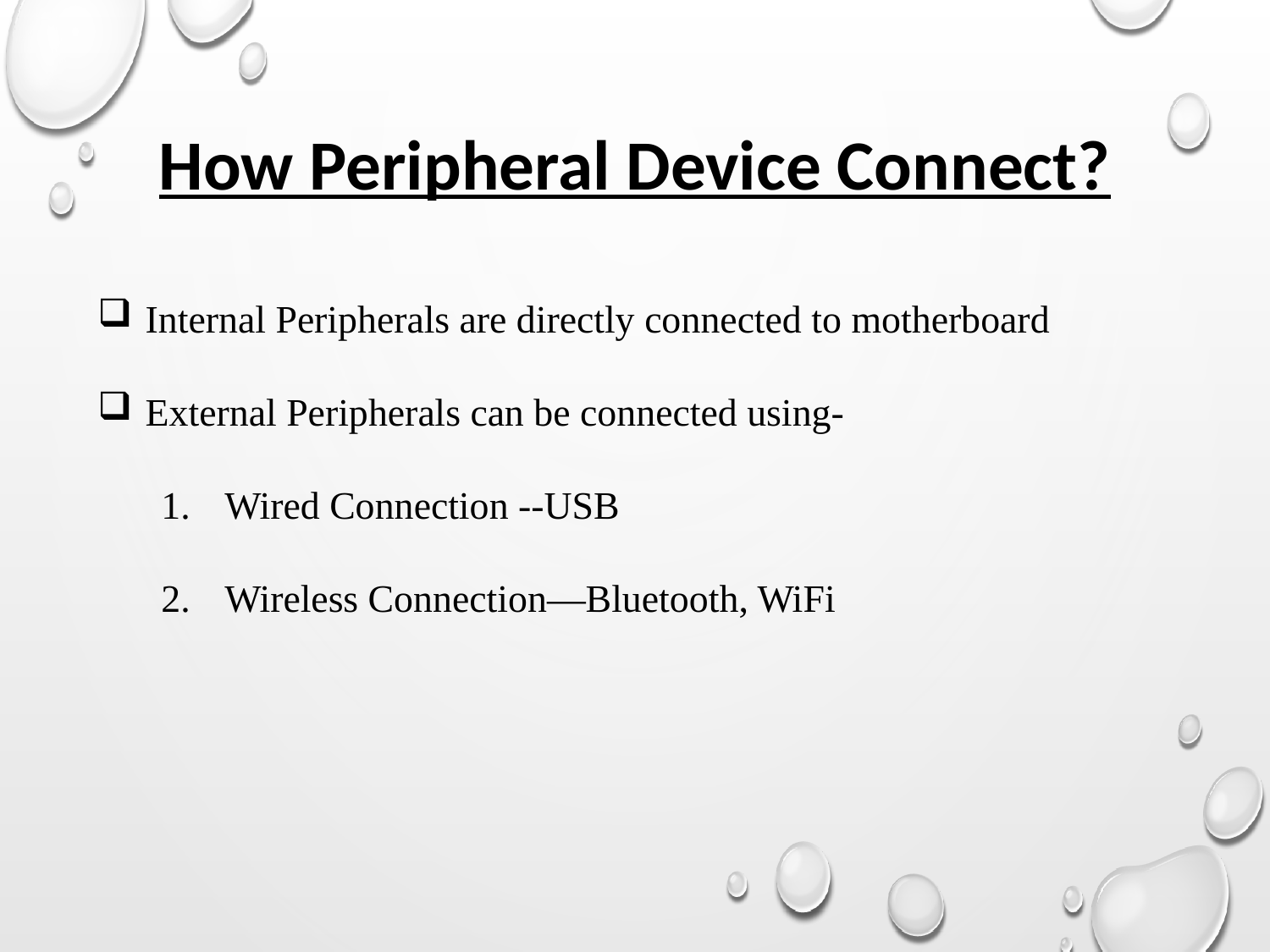

How Peripheral Device Connect?

Internal Peripherals are directly connected to motherboard
External Peripherals can be connected using-
Wired Connection --USB
Wireless Connection—Bluetooth, WiFi